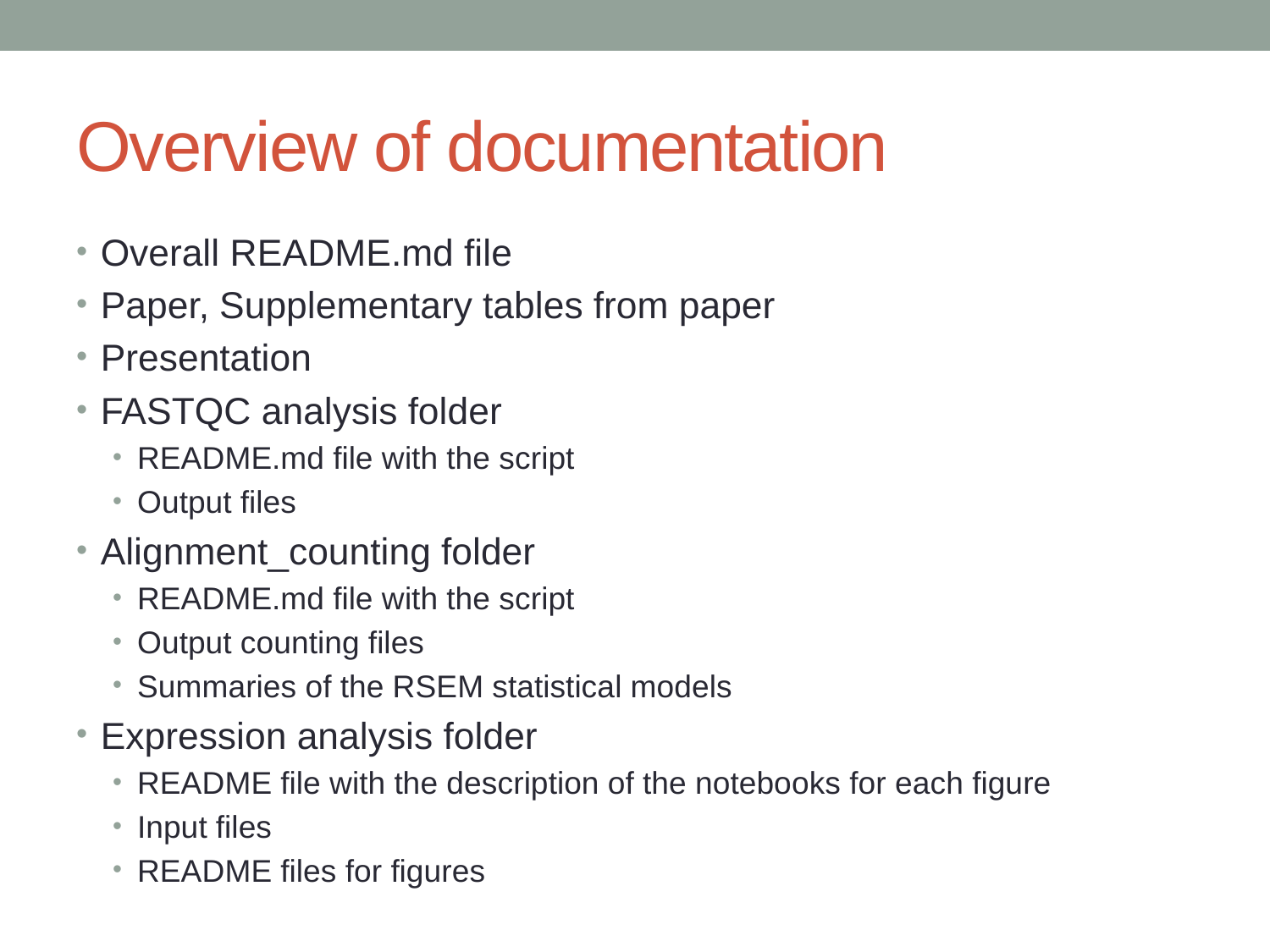

# Overview of documentation
Overall README.md file
Paper, Supplementary tables from paper
Presentation
FASTQC analysis folder
README.md file with the script
Output files
Alignment_counting folder
README.md file with the script
Output counting files
Summaries of the RSEM statistical models
Expression analysis folder
README file with the description of the notebooks for each figure
Input files
README files for figures